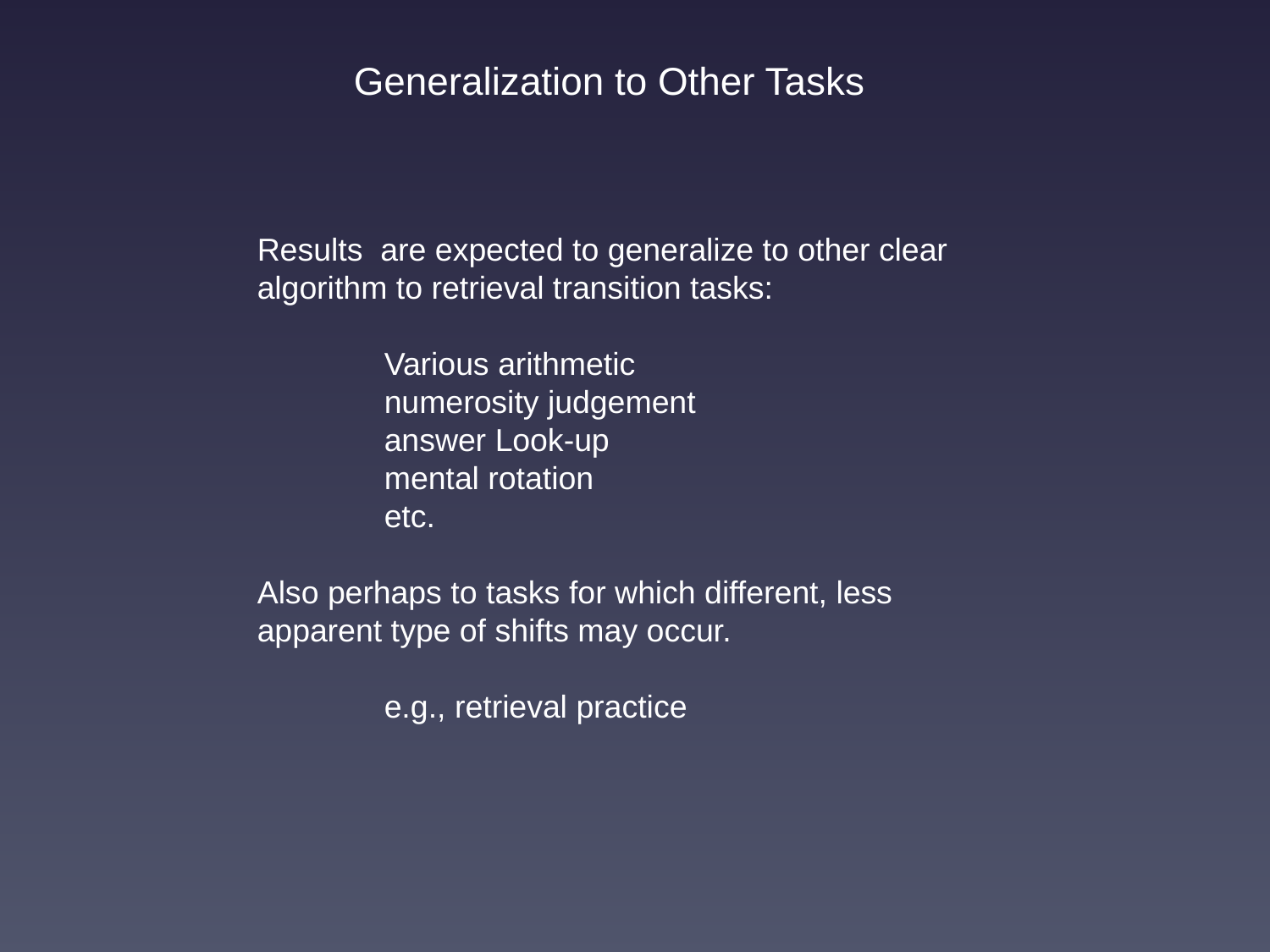

Generalization to Other Tasks
Results  are expected to generalize to other clear algorithm to retrieval transition tasks:

	Various arithmetic
	numerosity judgement
	answer Look-up
	mental rotation
	etc.

Also perhaps to tasks for which different, less apparent type of shifts may occur.

	e.g., retrieval practice